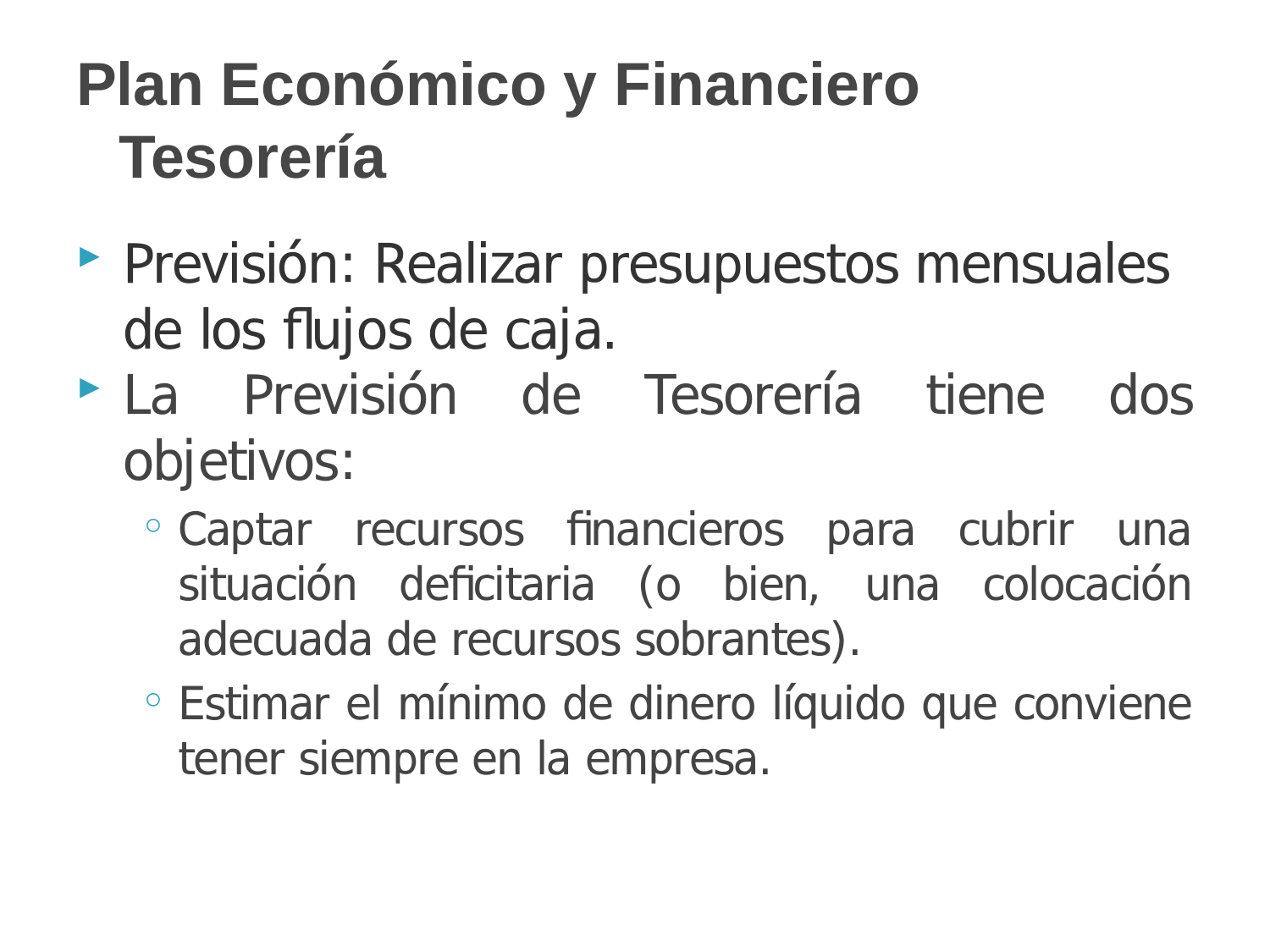

# Plan Económico y Financiero Tesorería
Previsión: Realizar presupuestos mensuales de los flujos de caja.
La Previsión de Tesorería tiene dos objetivos:
Captar recursos financieros para cubrir una situación deficitaria (o bien, una colocación adecuada de recursos sobrantes).
Estimar el mínimo de dinero líquido que conviene tener siempre en la empresa.